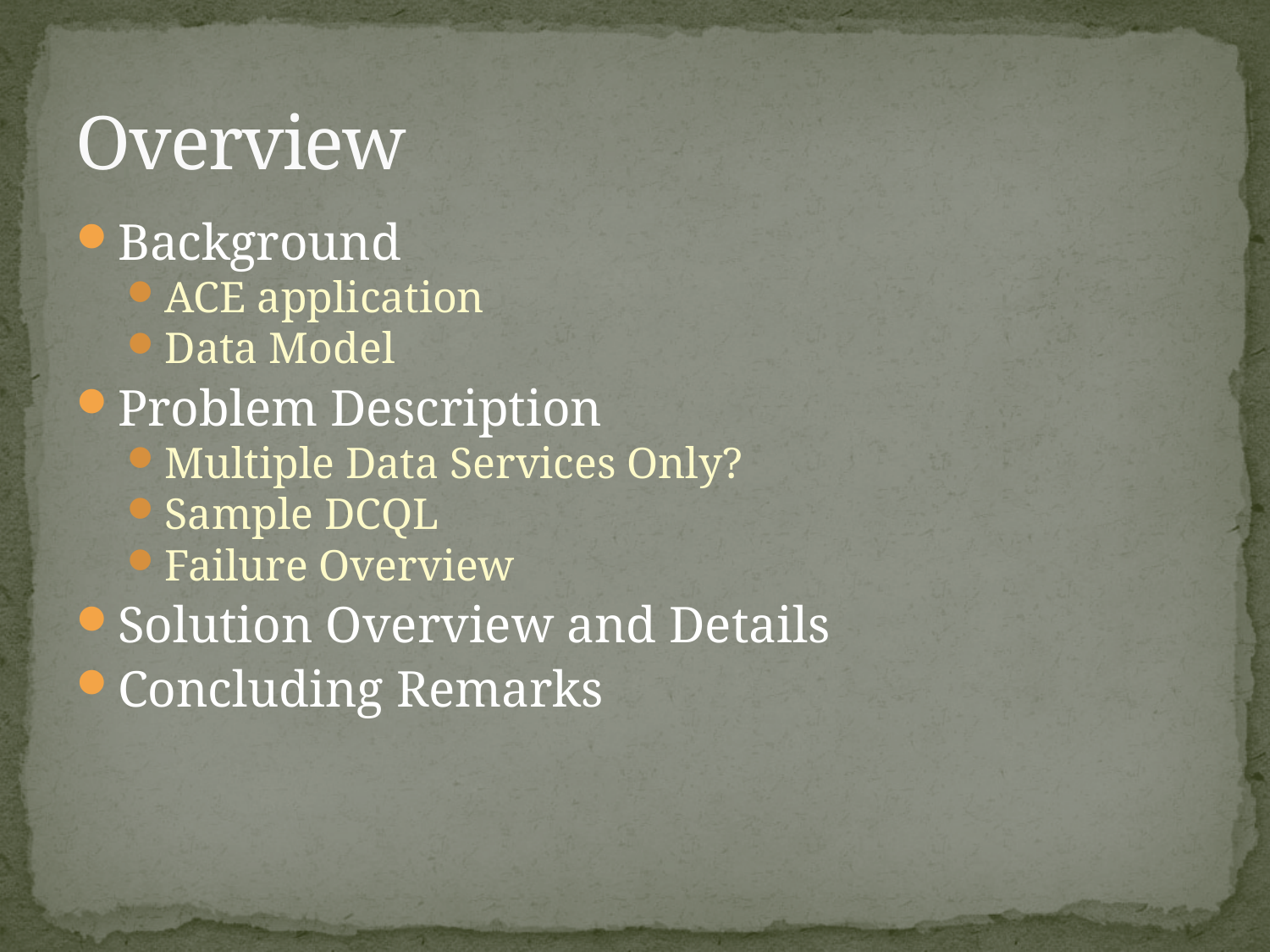

# Overview
Background
ACE application
Data Model
Problem Description
Multiple Data Services Only?
Sample DCQL
Failure Overview
Solution Overview and Details
Concluding Remarks